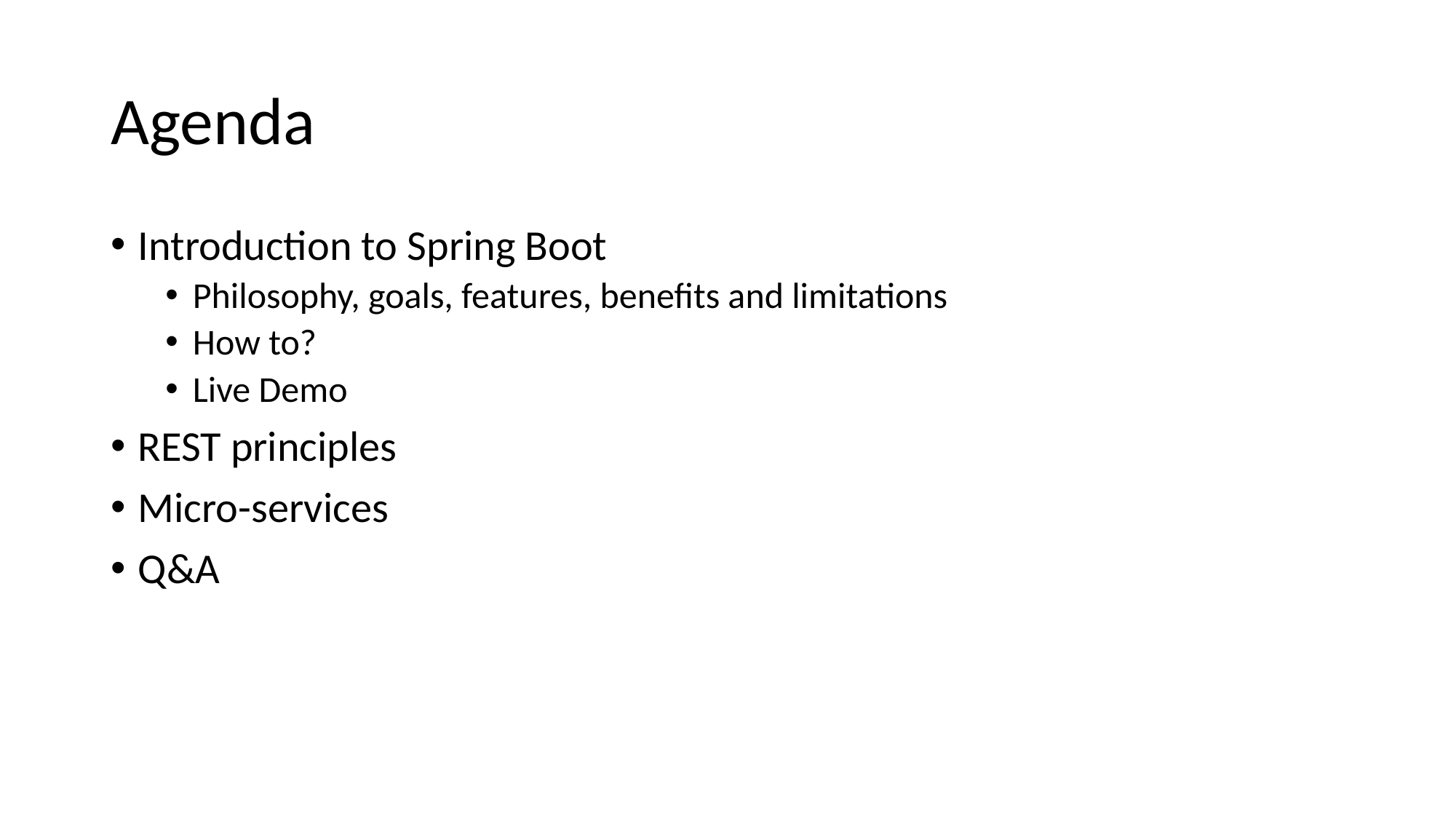

# Agenda
Introduction to Spring Boot
Philosophy, goals, features, benefits and limitations
How to?
Live Demo
REST principles
Micro-services
Q&A